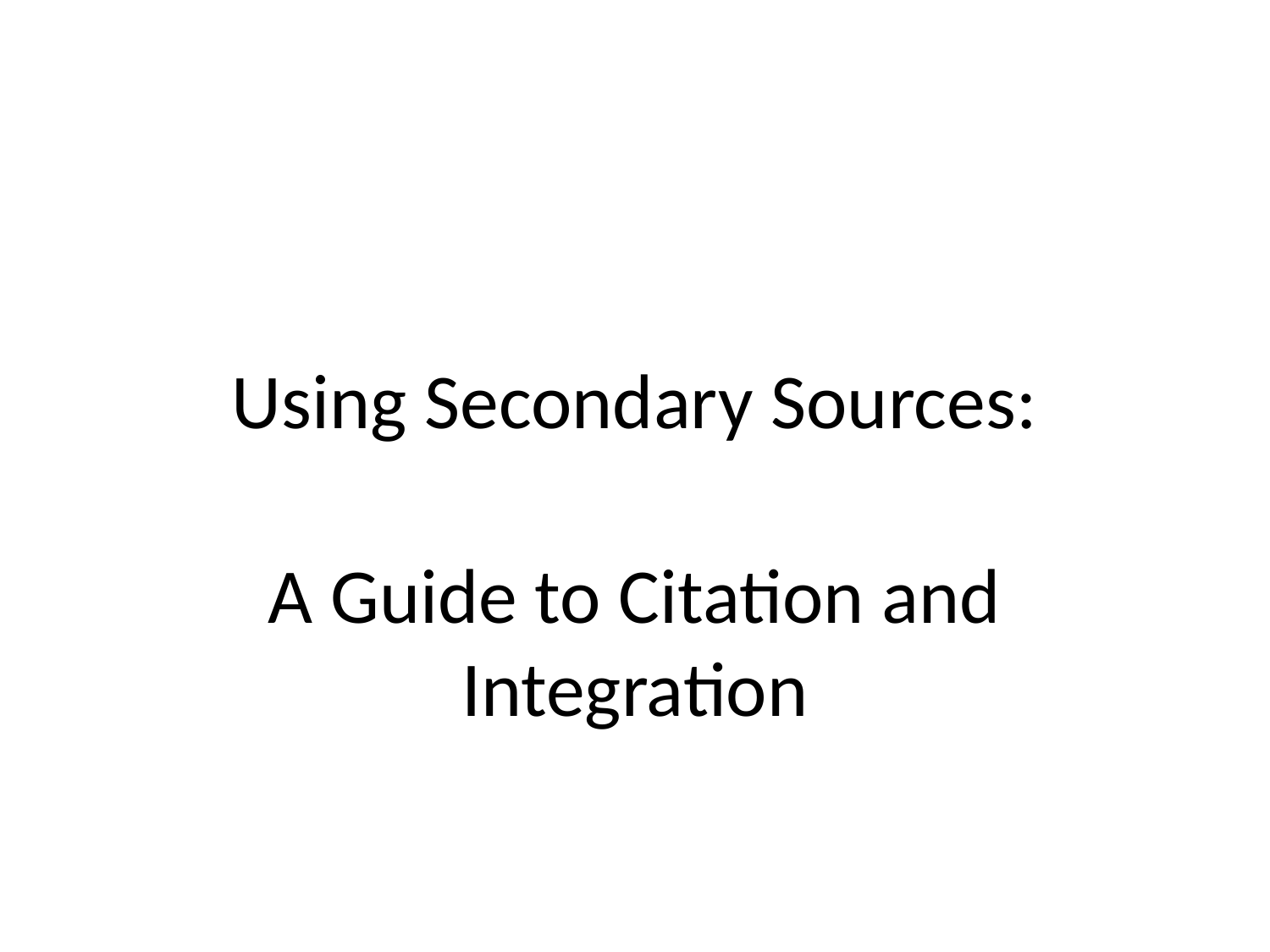

# Using Secondary Sources:
A Guide to Citation and Integration